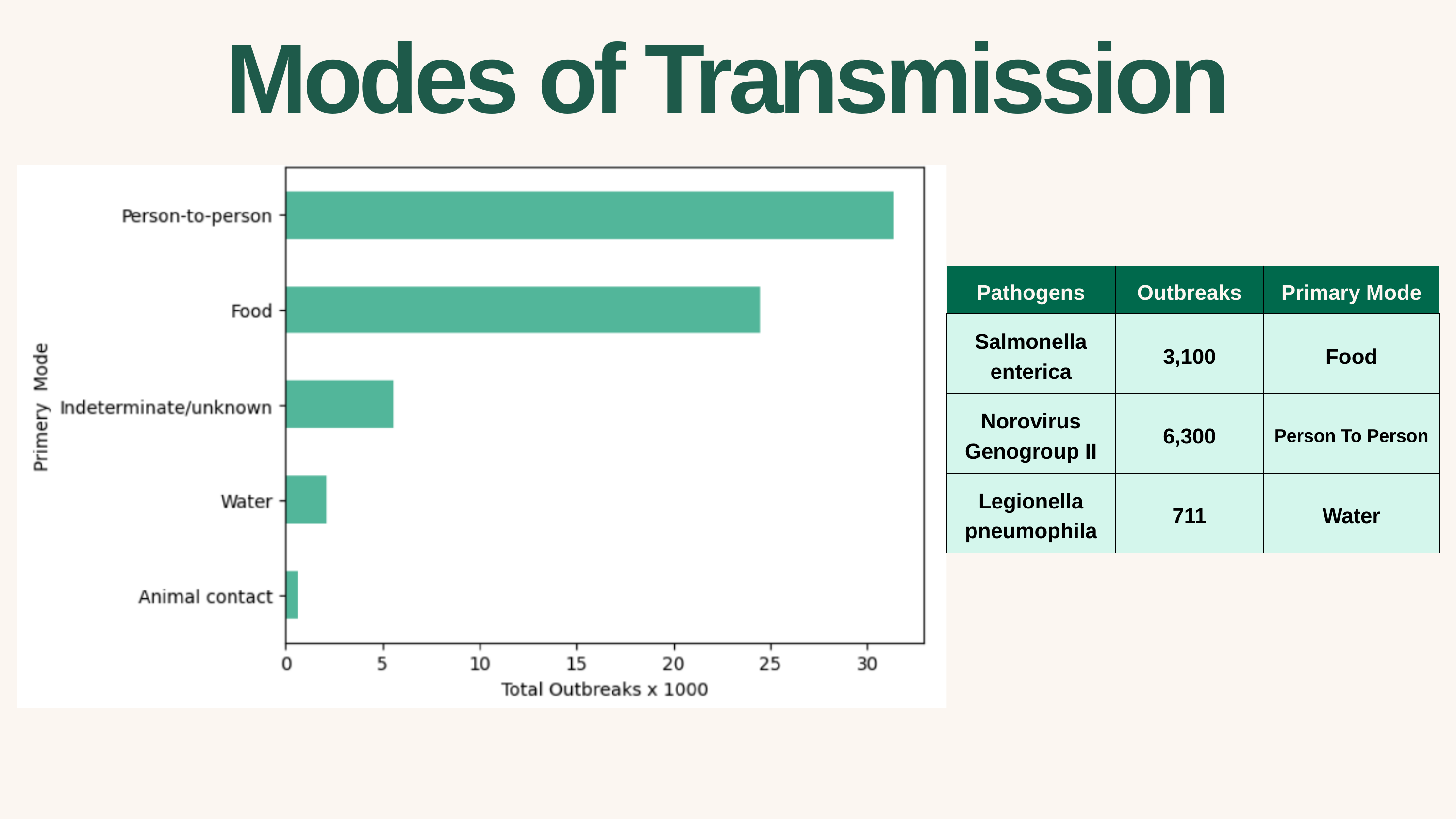

Modes of Transmission

| Pathogens | Outbreaks | Primary Mode |
| --- | --- | --- |
| Salmonella enterica | 3,100 | Food |
| Norovirus Genogroup II | 6,300 | Person To Person |
| Legionella pneumophila | 711 | Water |